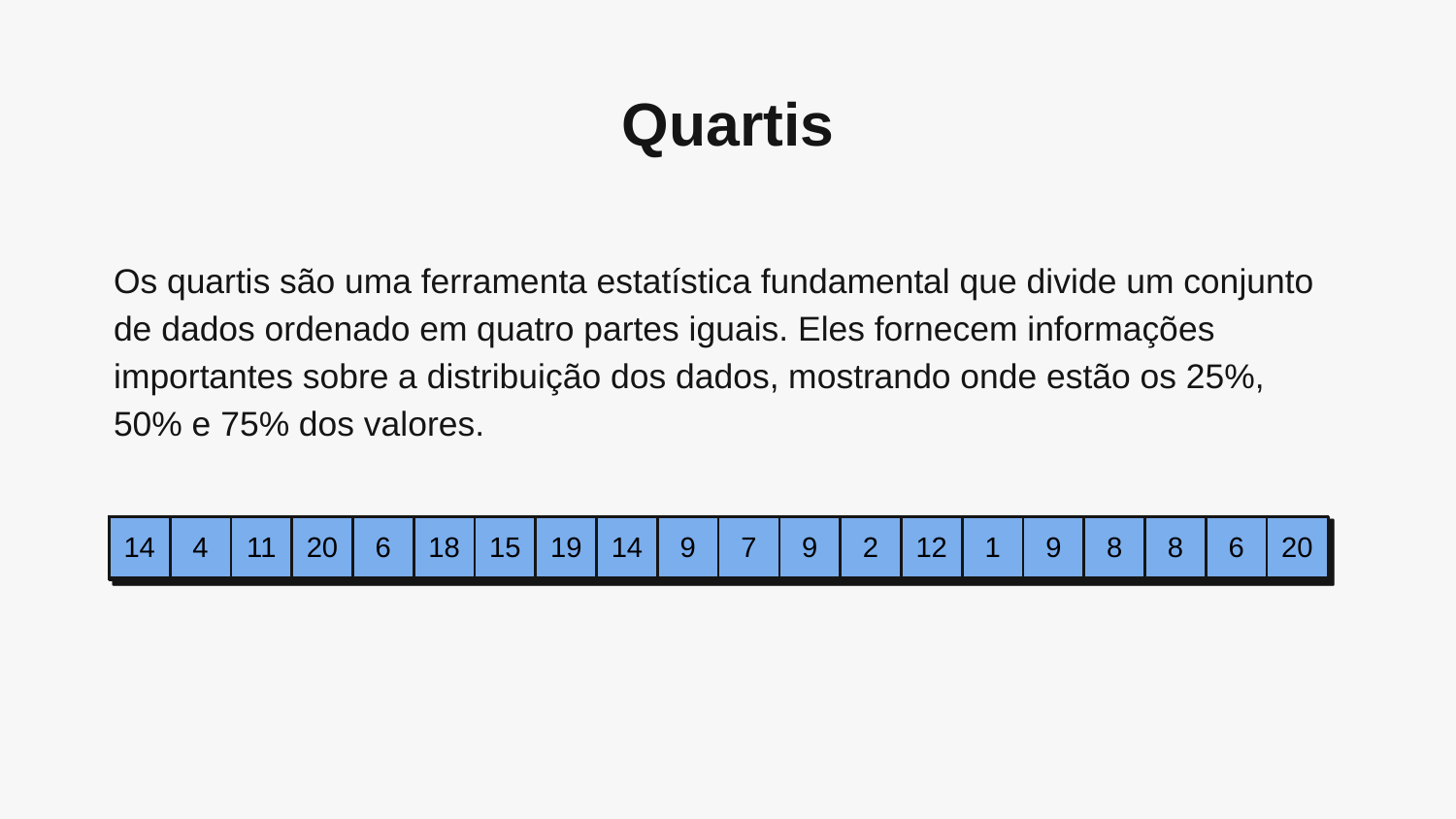

# Quartis
Os quartis são uma ferramenta estatística fundamental que divide um conjunto de dados ordenado em quatro partes iguais. Eles fornecem informações importantes sobre a distribuição dos dados, mostrando onde estão os 25%, 50% e 75% dos valores.

| 14 | 4 | 11 | 20 | 6 | 18 | 15 | 19 | 14 | 9 | 7 | 9 | 2 | 12 | 1 | 9 | 8 | 8 | 6 | 20 |
| --- | --- | --- | --- | --- | --- | --- | --- | --- | --- | --- | --- | --- | --- | --- | --- | --- | --- | --- | --- |